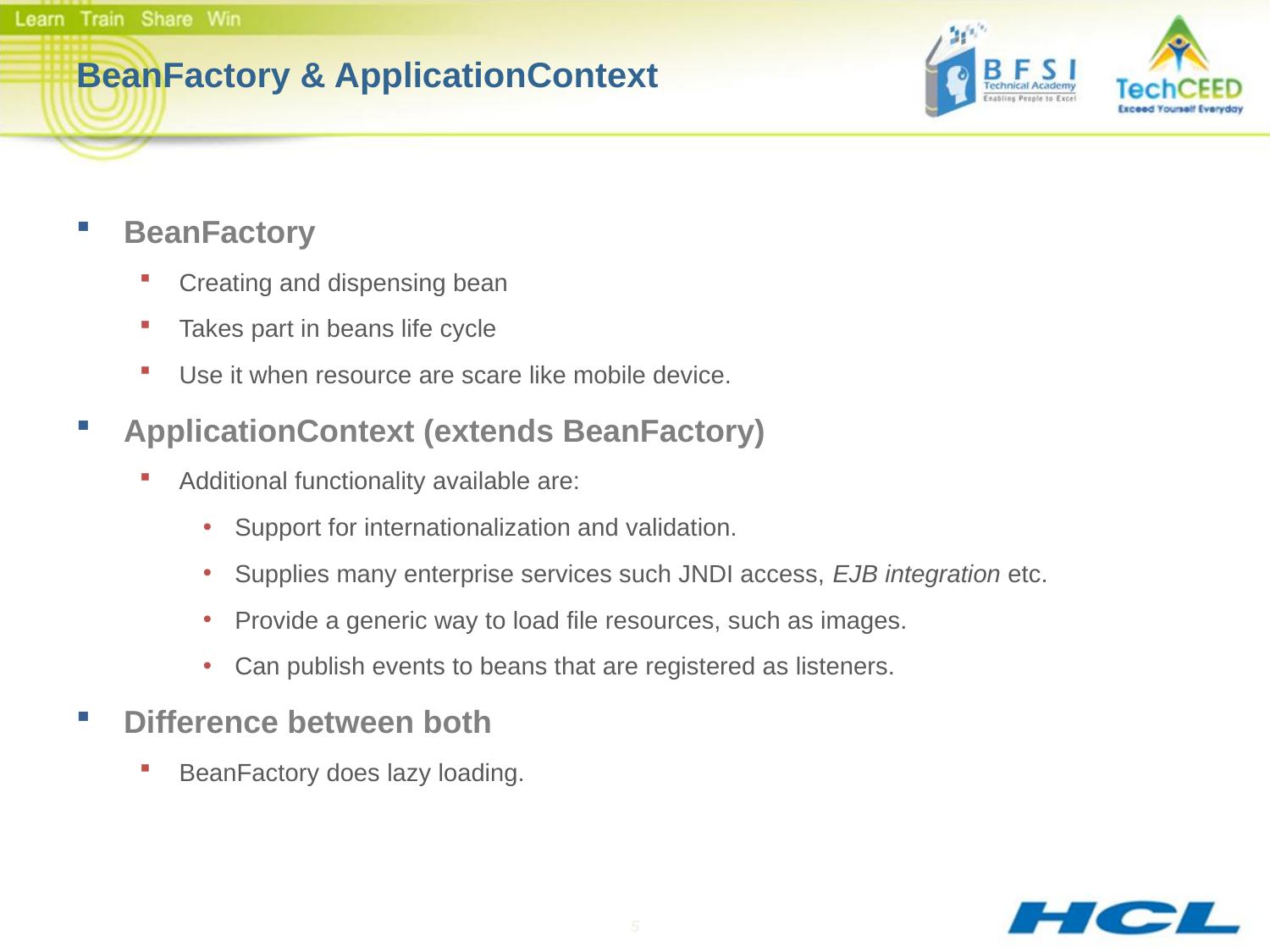

# BeanFactory & ApplicationContext
BeanFactory
Creating and dispensing bean
Takes part in beans life cycle
Use it when resource are scare like mobile device.
ApplicationContext (extends BeanFactory)
Additional functionality available are:
Support for internationalization and validation.
Supplies many enterprise services such JNDI access, EJB integration etc.
Provide a generic way to load file resources, such as images.
Can publish events to beans that are registered as listeners.
Difference between both
BeanFactory does lazy loading.
5